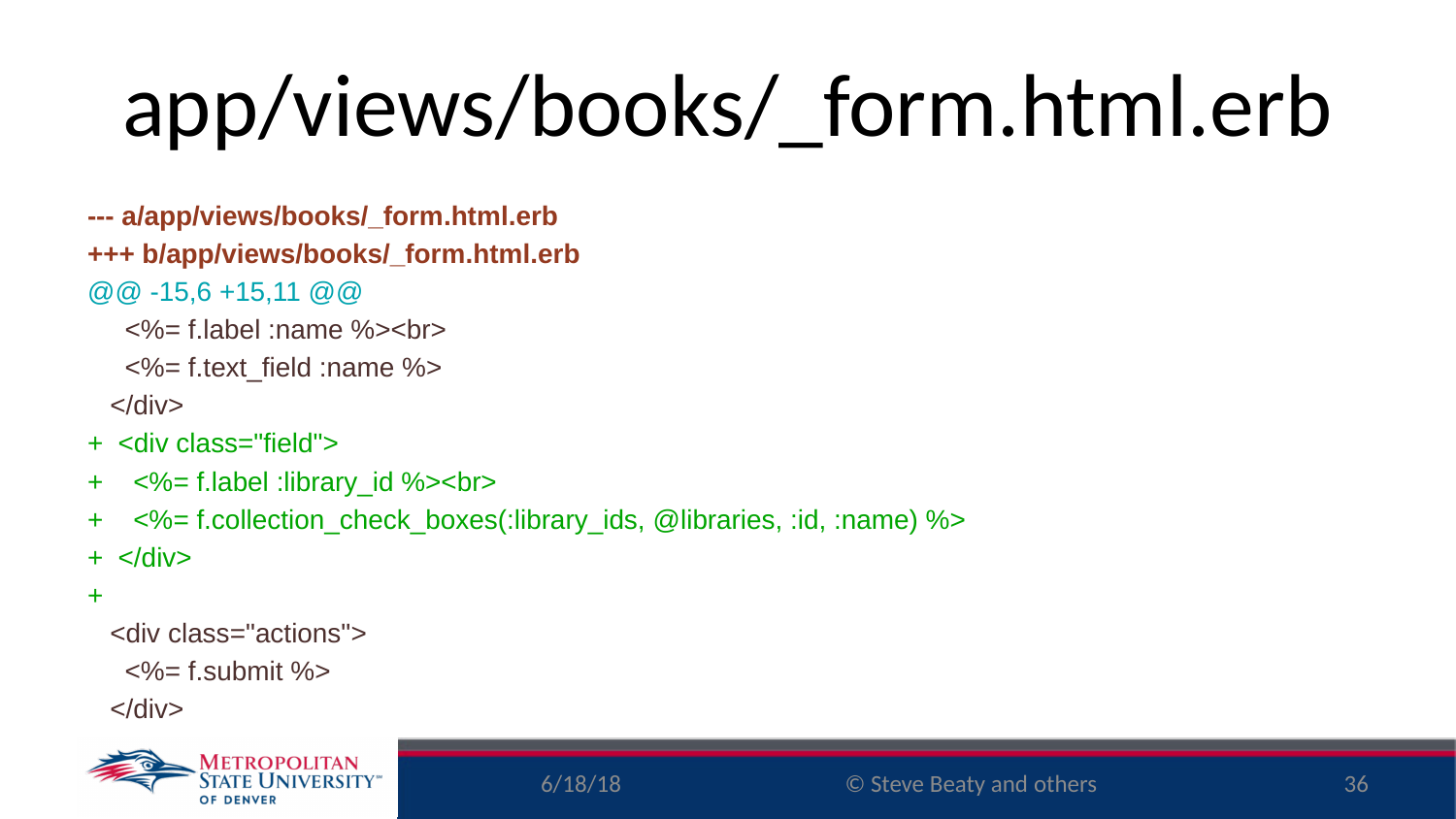

# app/views/books/_form.html.erb
--- a/app/views/books/_form.html.erb
+++ b/app/views/books/_form.html.erb
@@ -15,6 +15,11 @@
     <%= f.label :name %><br>
     <%= f.text_field :name %>
   </div>
+  <div class="field">
+    <%= f.label :library_id %><br>
+    <%= f.collection_check_boxes(:library_ids, @libraries, :id, :name) %>
+  </div>
+
   <div class="actions">
     <%= f.submit %>
   </div>
6/18/18
36
© Steve Beaty and others